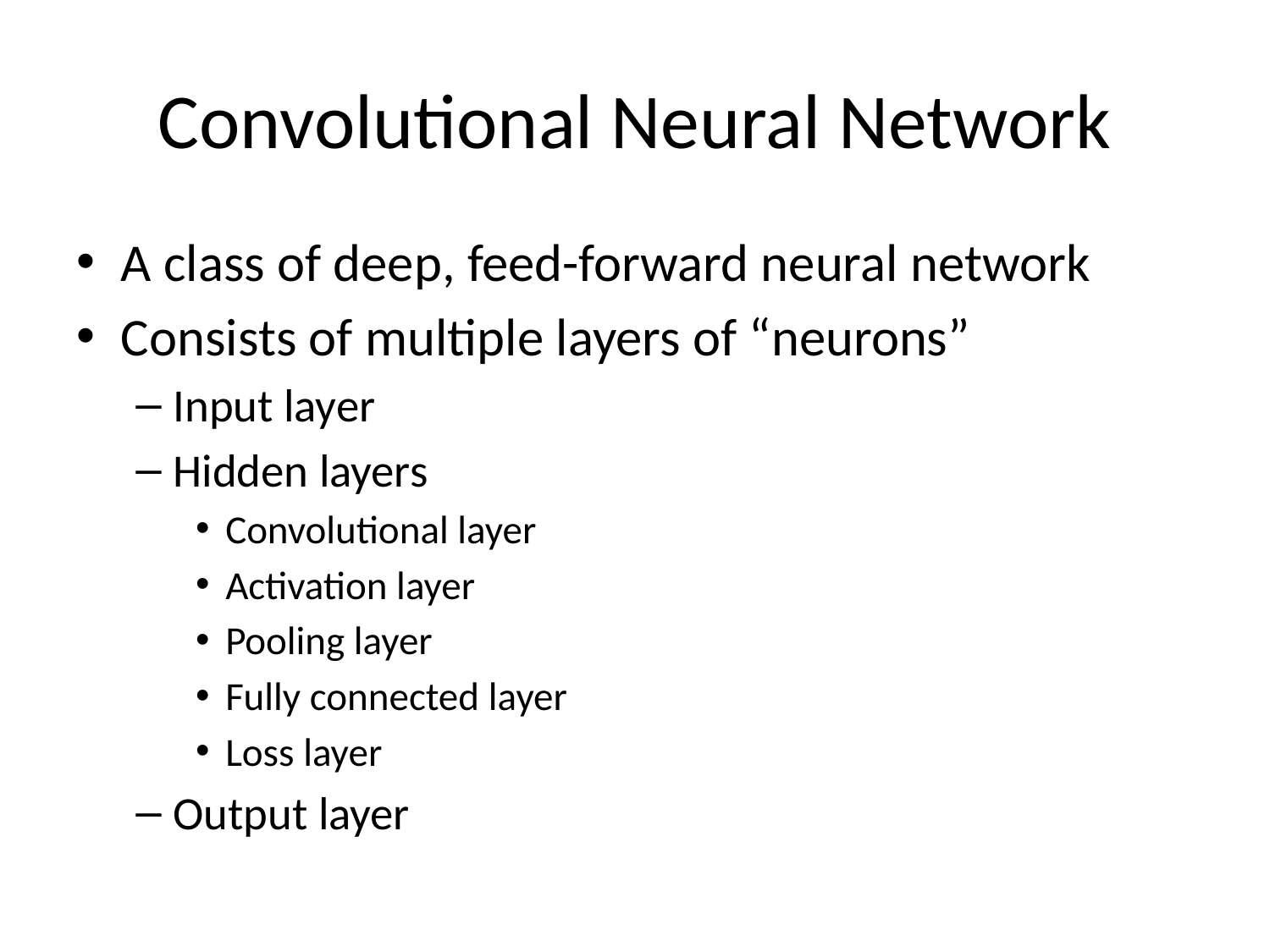

# Convolutional Neural Network
A class of deep, feed-forward neural network
Consists of multiple layers of “neurons”
Input layer
Hidden layers
Convolutional layer
Activation layer
Pooling layer
Fully connected layer
Loss layer
Output layer